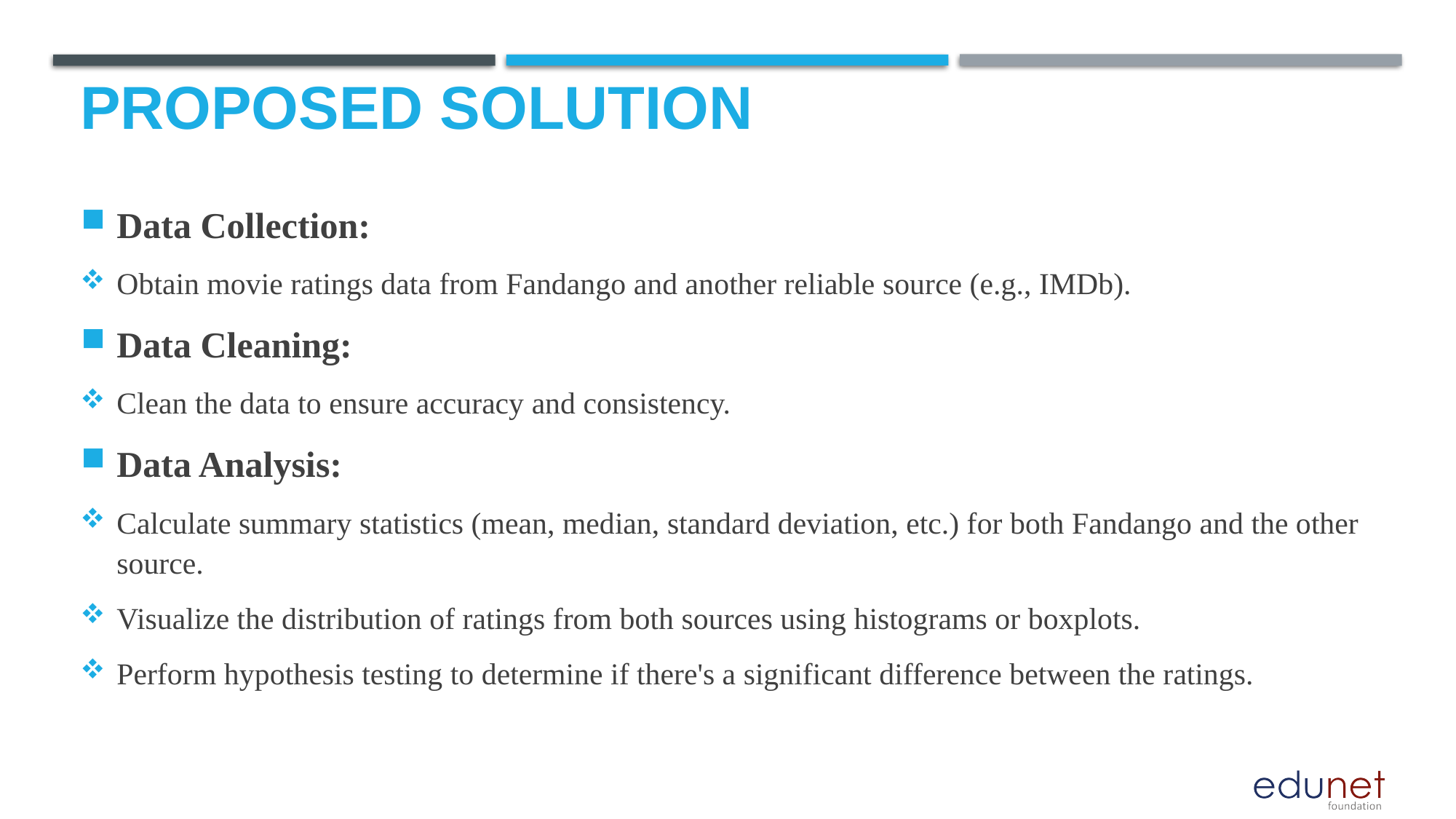

# Proposed Solution
Data Collection:
Obtain movie ratings data from Fandango and another reliable source (e.g., IMDb).
Data Cleaning:
Clean the data to ensure accuracy and consistency.
Data Analysis:
Calculate summary statistics (mean, median, standard deviation, etc.) for both Fandango and the other source.
Visualize the distribution of ratings from both sources using histograms or boxplots.
Perform hypothesis testing to determine if there's a significant difference between the ratings.